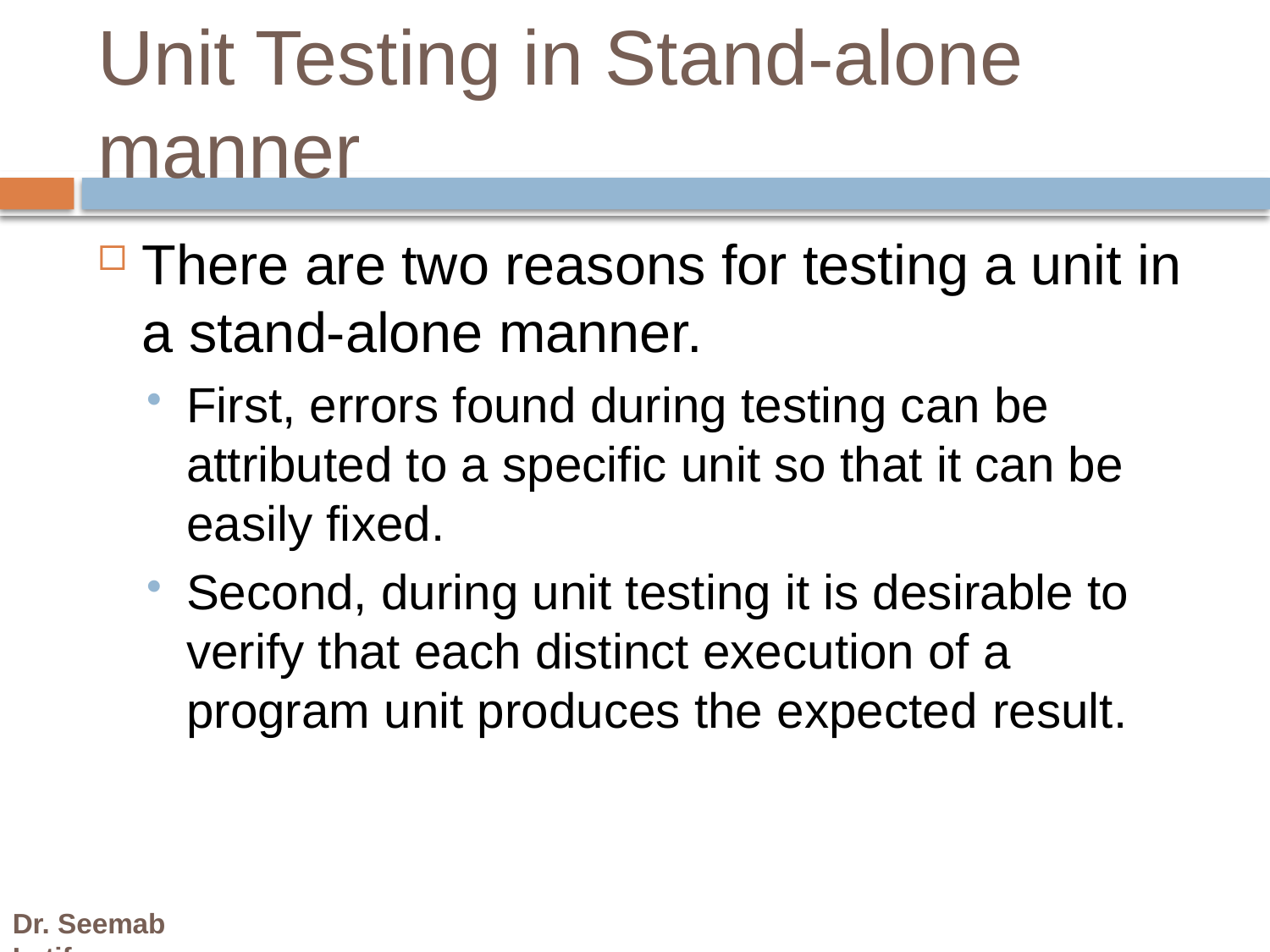

# Unit Testing in Stand-alone manner
There are two reasons for testing a unit in a stand-alone manner.
First, errors found during testing can be attributed to a specific unit so that it can be easily fixed.
Second, during unit testing it is desirable to verify that each distinct execution of a program unit produces the expected result.